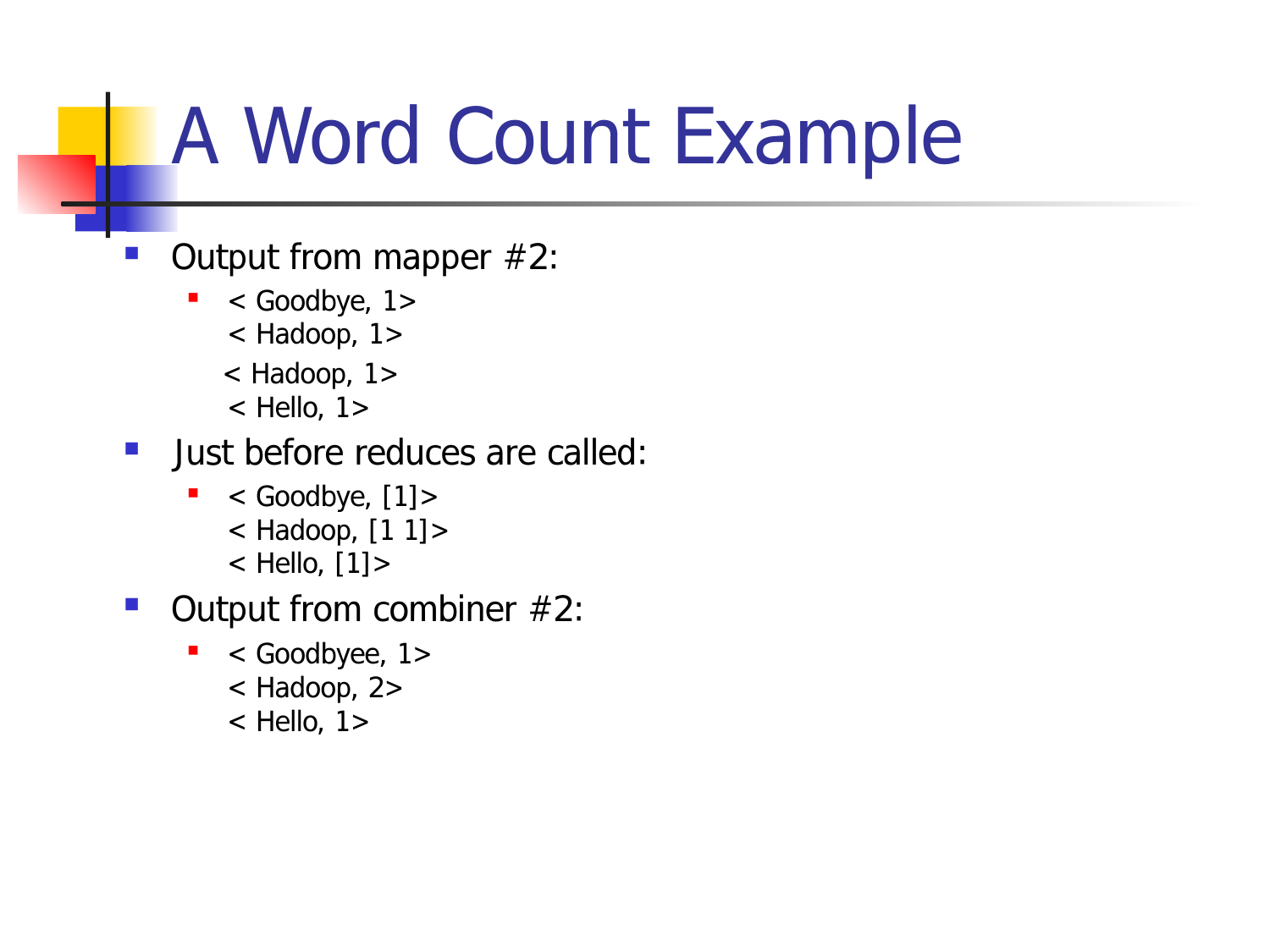

# A Word Count Example
Output from mapper #2:
< Goodbye, 1>
< Hadoop, 1>
    < Hadoop, 1>
< Hello, 1>
Just before reduces are called:
< Goodbye, [1]>
< Hadoop, [1 1]>
< Hello, [1]>
Output from combiner #2:
< Goodbyee, 1>
< Hadoop, 2>
< Hello, 1>